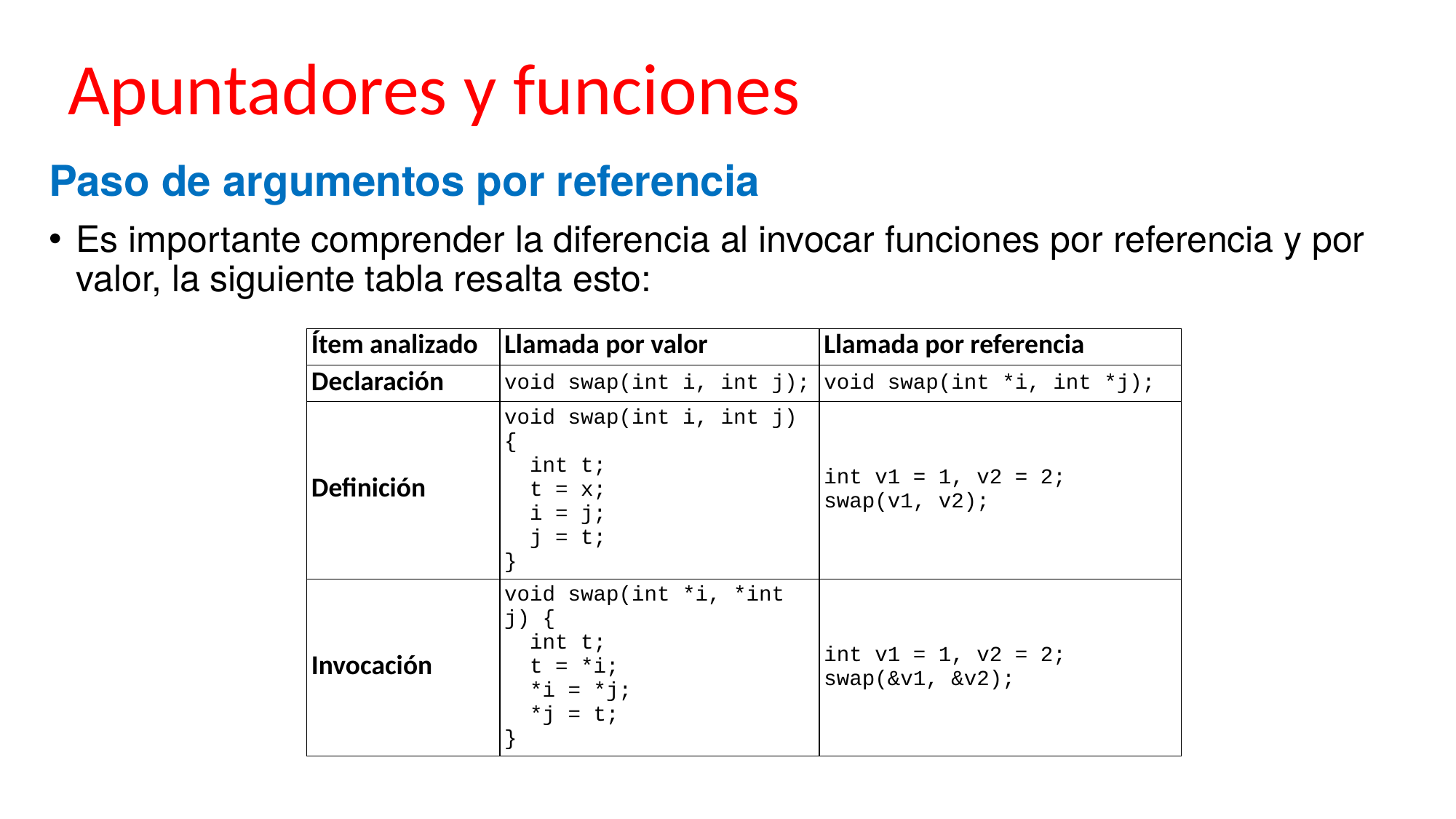

# Apuntadores y funciones
Paso de argumentos por referencia
Es importante comprender la diferencia al invocar funciones por referencia y por valor, la siguiente tabla resalta esto:

| Ítem analizado | Llamada por valor | Llamada por referencia |
| --- | --- | --- |
| Declaración | void swap(int i, int j); | void swap(int \*i, int \*j); |
| Definición | void swap(int i, int j) {     int t;     t = x;     i = j;     j = t; } | int v1 = 1, v2 = 2; swap(v1, v2); |
| Invocación | void swap(int \*i, \*int j) {     int t;     t = \*i;     \*i = \*j;     \*j = t; } | int v1 = 1, v2 = 2; swap(&v1, &v2); |